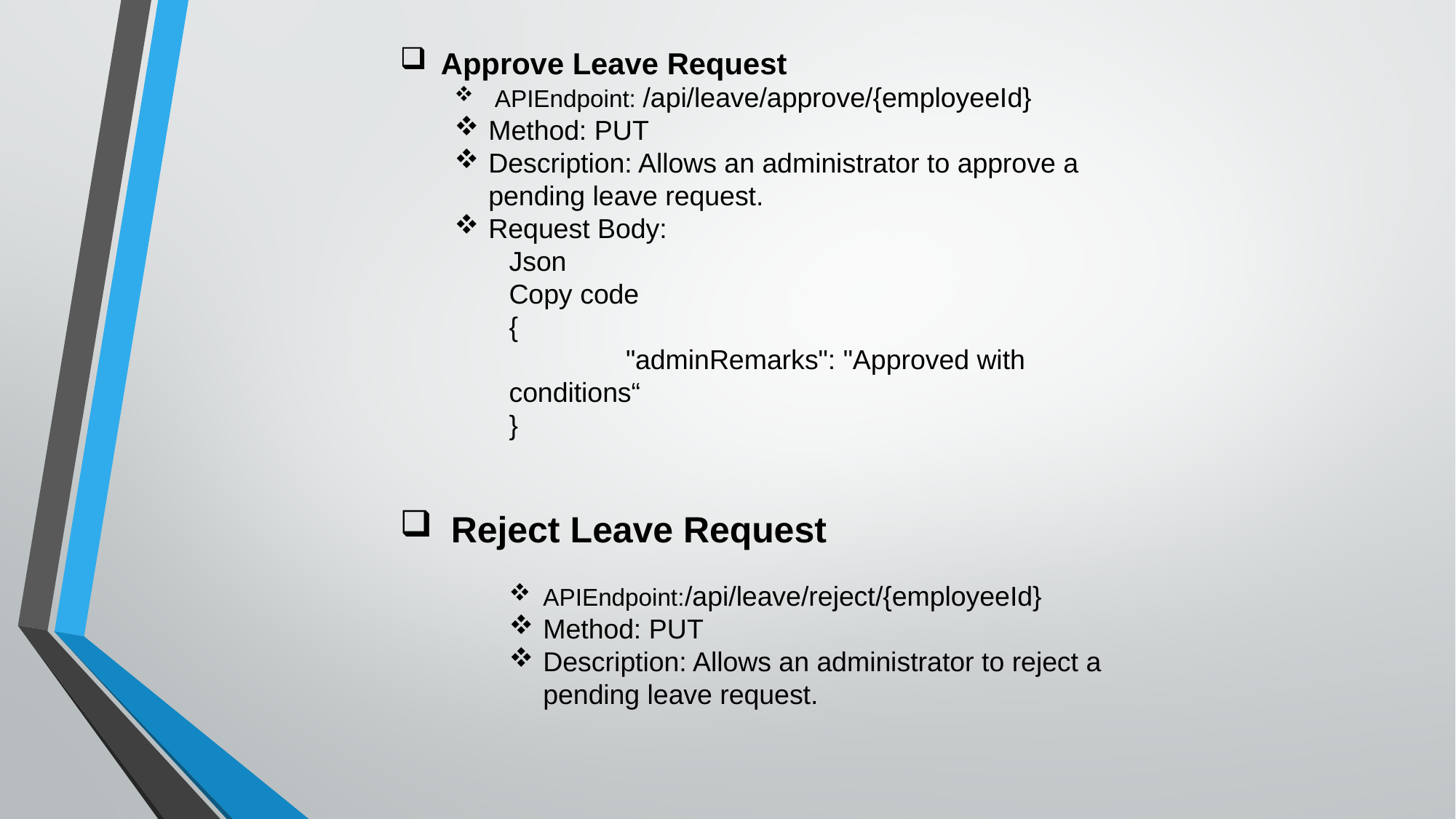

Approve Leave Request
 APIEndpoint: /api/leave/approve/{employeeId}
Method: PUT
Description: Allows an administrator to approve a pending leave request.
Request Body:
Json
Copy code
{
	 "adminRemarks": "Approved with conditions“
}

 Reject Leave Request

APIEndpoint:/api/leave/reject/{employeeId}
Method: PUT
Description: Allows an administrator to reject a pending leave request.